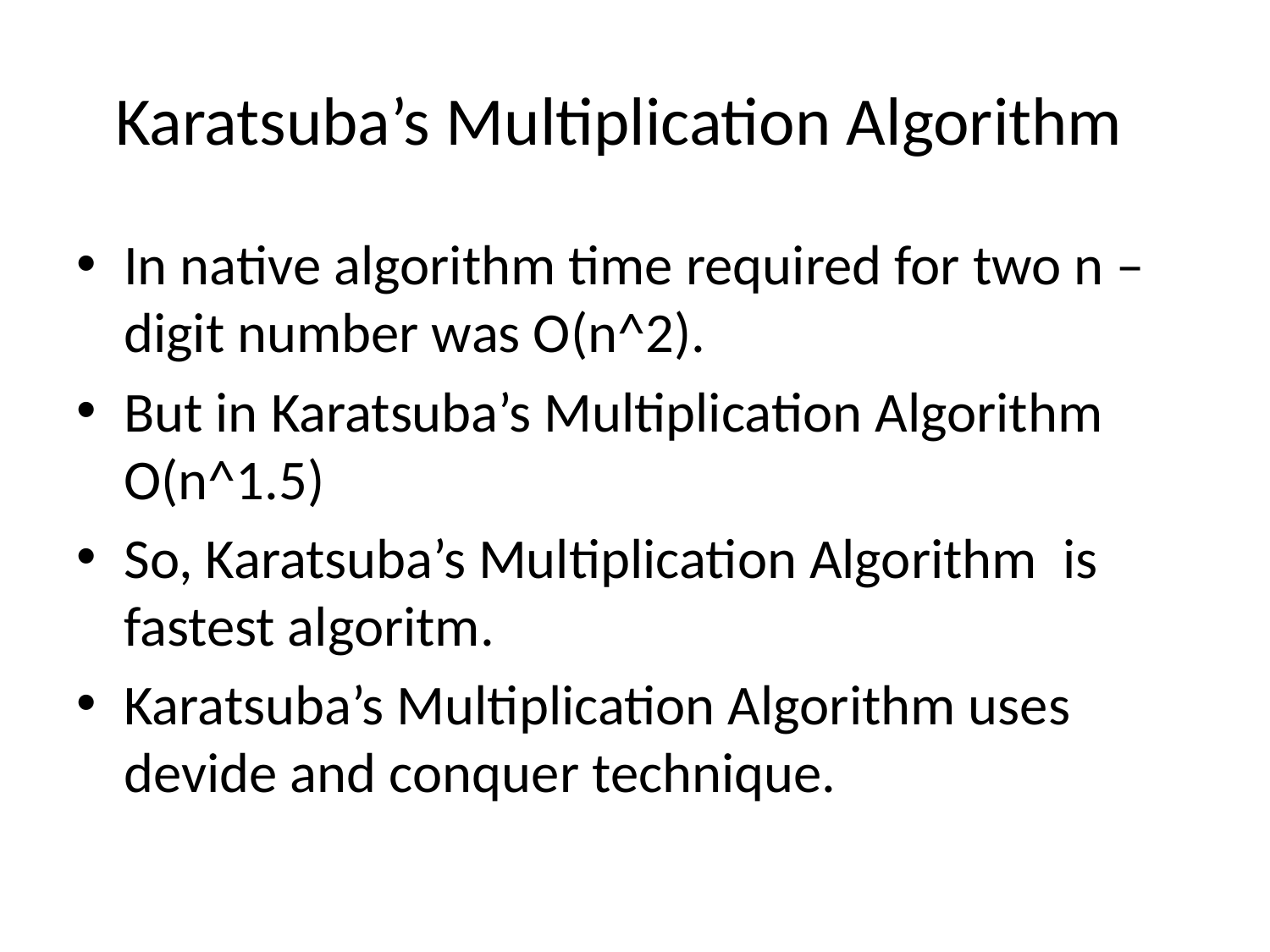

# Karatsuba’s Multiplication Algorithm
In native algorithm time required for two n – digit number was O(n^2).
But in Karatsuba’s Multiplication Algorithm  O(n^1.5)
So, Karatsuba’s Multiplication Algorithm  is fastest algoritm.
Karatsuba’s Multiplication Algorithm uses devide and conquer technique.